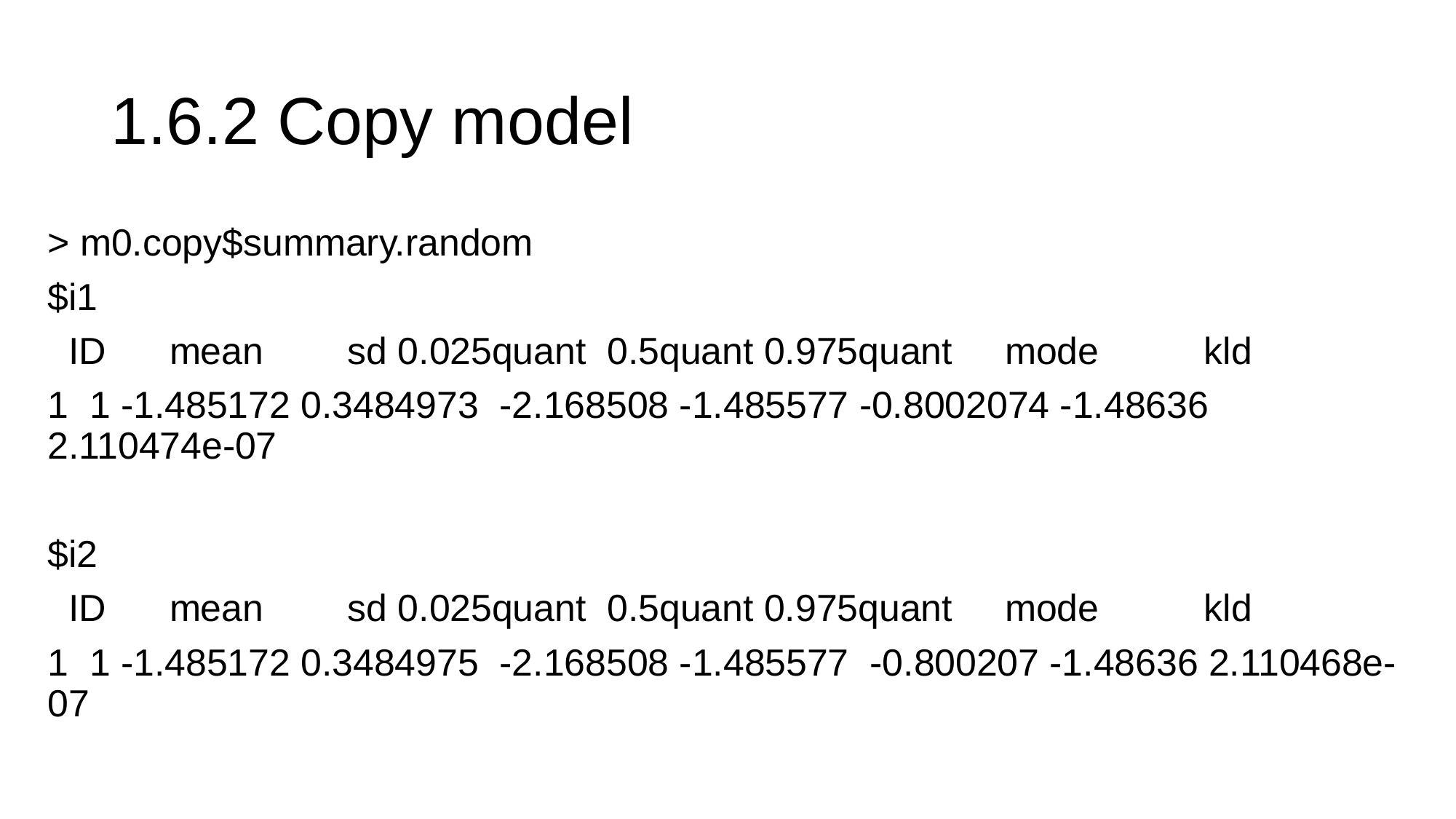

# 1.6.2 Copy model
> m0.copy$summary.random
$i1
  ID      mean        sd 0.025quant  0.5quant 0.975quant     mode          kld
1  1 -1.485172 0.3484973  -2.168508 -1.485577 -0.8002074 -1.48636 2.110474e-07

$i2
  ID      mean        sd 0.025quant  0.5quant 0.975quant     mode          kld
1  1 -1.485172 0.3484975  -2.168508 -1.485577  -0.800207 -1.48636 2.110468e-07